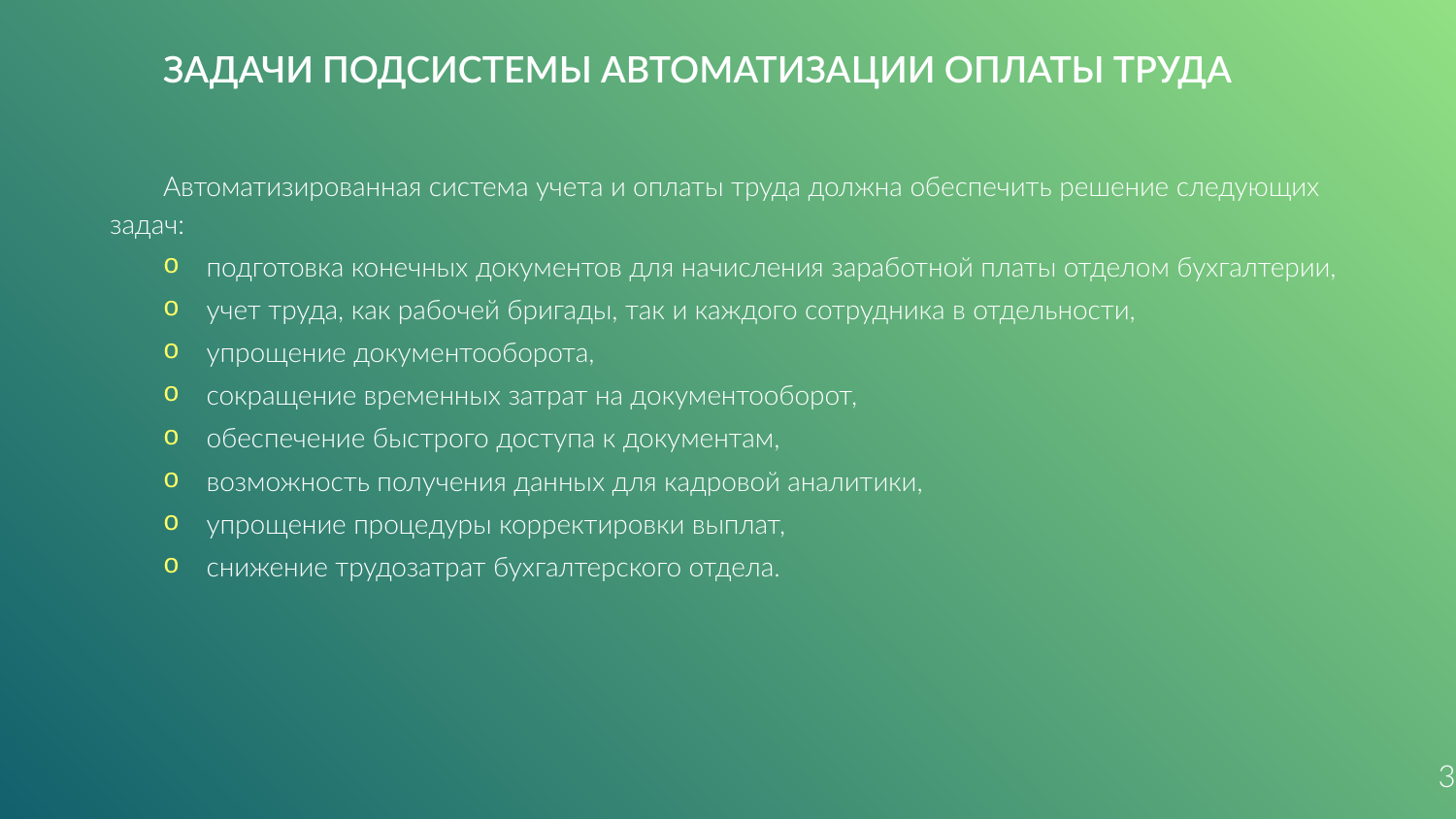

ЗАДАЧИ ПОДСИСТЕМЫ АВТОМАТИЗАЦИИ ОПЛАТЫ ТРУДА
Автоматизированная система учета и оплаты труда должна обеспечить решение следующих задач:
подготовка конечных документов для начисления заработной платы отделом бухгалтерии,
учет труда, как рабочей бригады, так и каждого сотрудника в отдельности,
упрощение документооборота,
сокращение временных затрат на документооборот,
обеспечение быстрого доступа к документам,
возможность получения данных для кадровой аналитики,
упрощение процедуры корректировки выплат,
снижение трудозатрат бухгалтерского отдела.
3